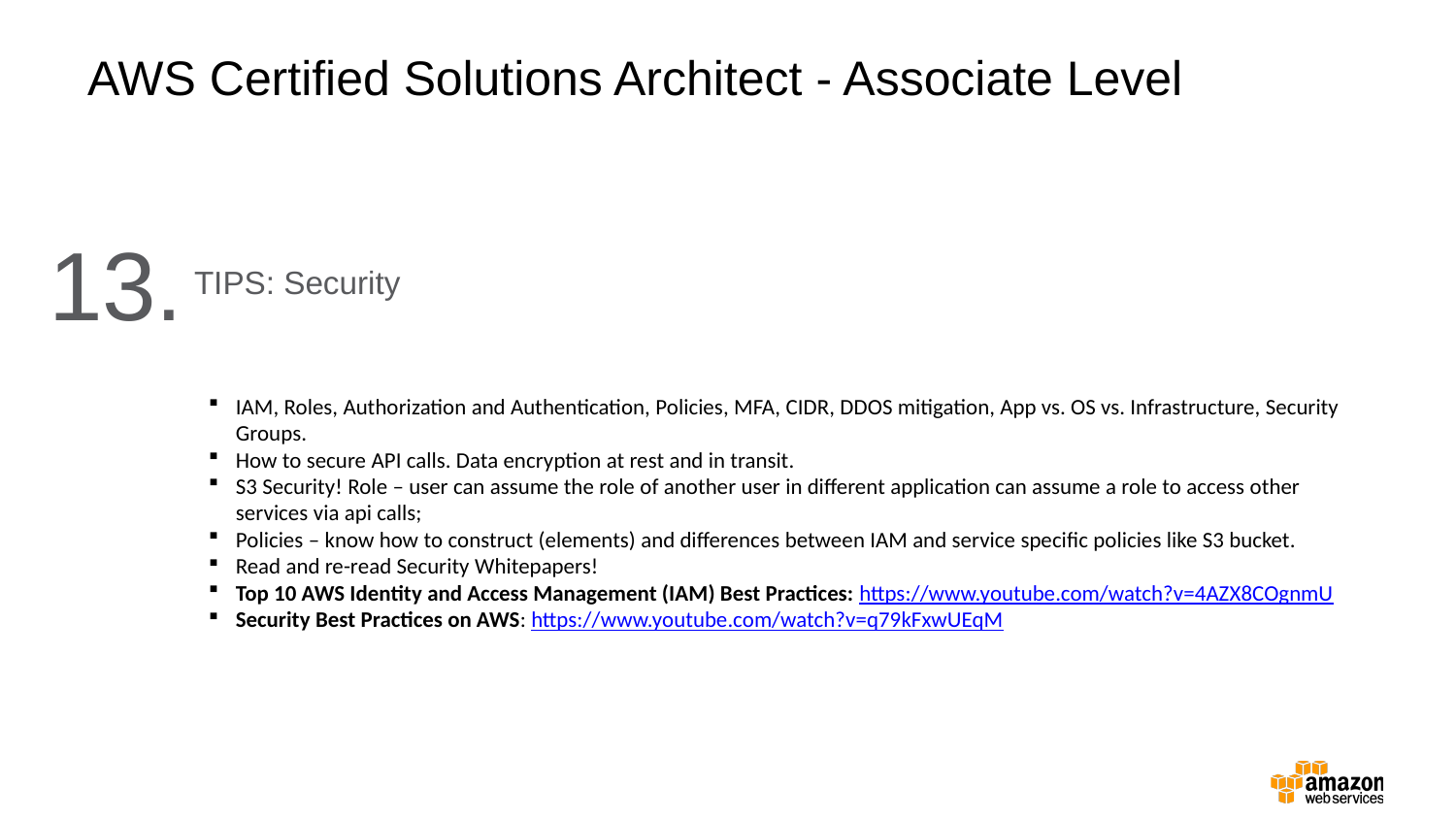

AWS Certified Solutions Architect - Associate Level
13.
TIPS: Security
IAM, Roles, Authorization and Authentication, Policies, MFA, CIDR, DDOS mitigation, App vs. OS vs. Infrastructure, Security Groups.
How to secure API calls. Data encryption at rest and in transit.
S3 Security! Role – user can assume the role of another user in different application can assume a role to access other services via api calls;
Policies – know how to construct (elements) and differences between IAM and service specific policies like S3 bucket.
Read and re-read Security Whitepapers!
Top 10 AWS Identity and Access Management (IAM) Best Practices: https://www.youtube.com/watch?v=4AZX8COgnmU
Security Best Practices on AWS: https://www.youtube.com/watch?v=q79kFxwUEqM